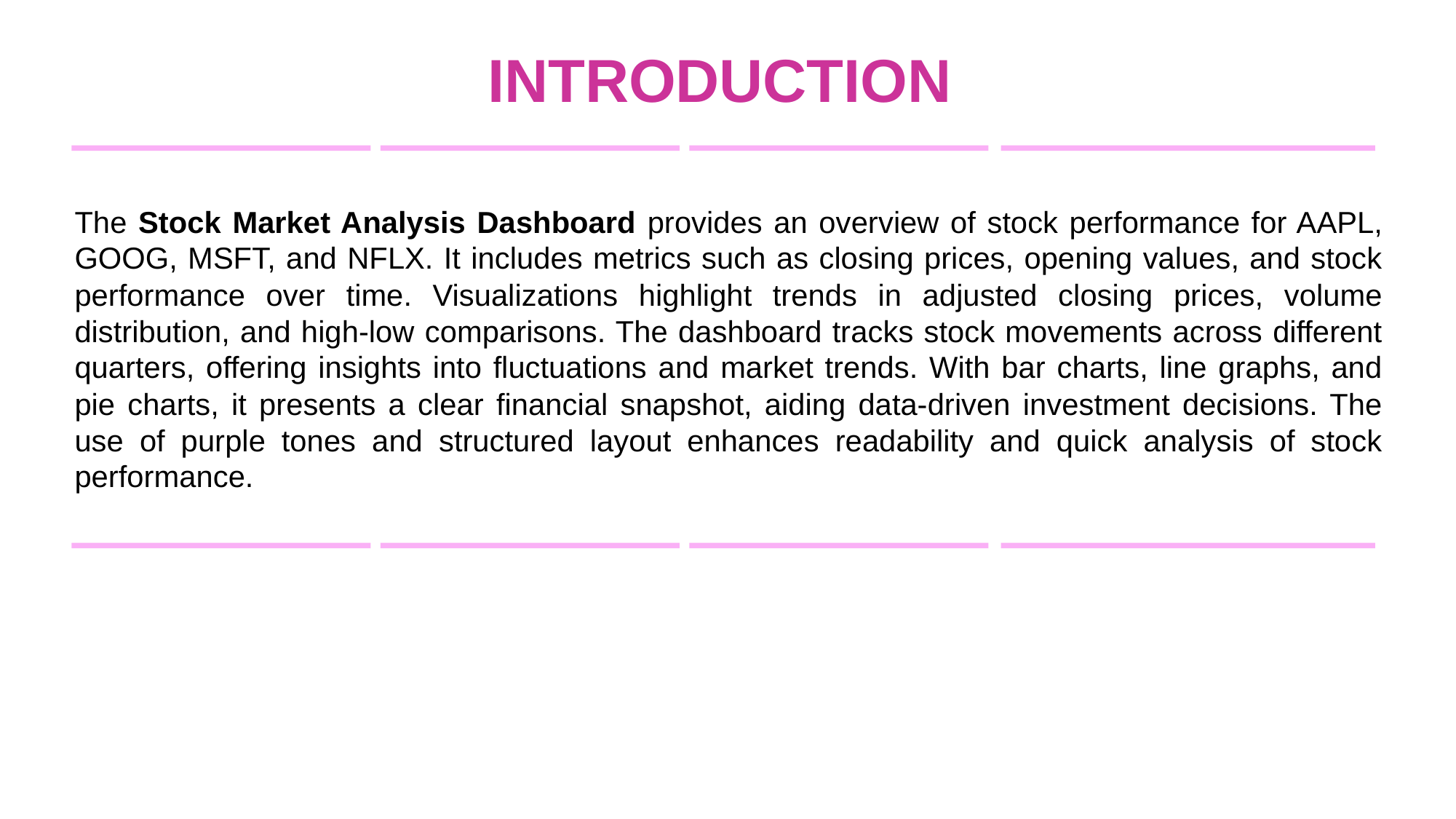

INTRODUCTION

The Stock Market Analysis Dashboard provides an overview of stock performance for AAPL, GOOG, MSFT, and NFLX. It includes metrics such as closing prices, opening values, and stock performance over time. Visualizations highlight trends in adjusted closing prices, volume distribution, and high-low comparisons. The dashboard tracks stock movements across different quarters, offering insights into fluctuations and market trends. With bar charts, line graphs, and pie charts, it presents a clear financial snapshot, aiding data-driven investment decisions. The use of purple tones and structured layout enhances readability and quick analysis of stock performance.